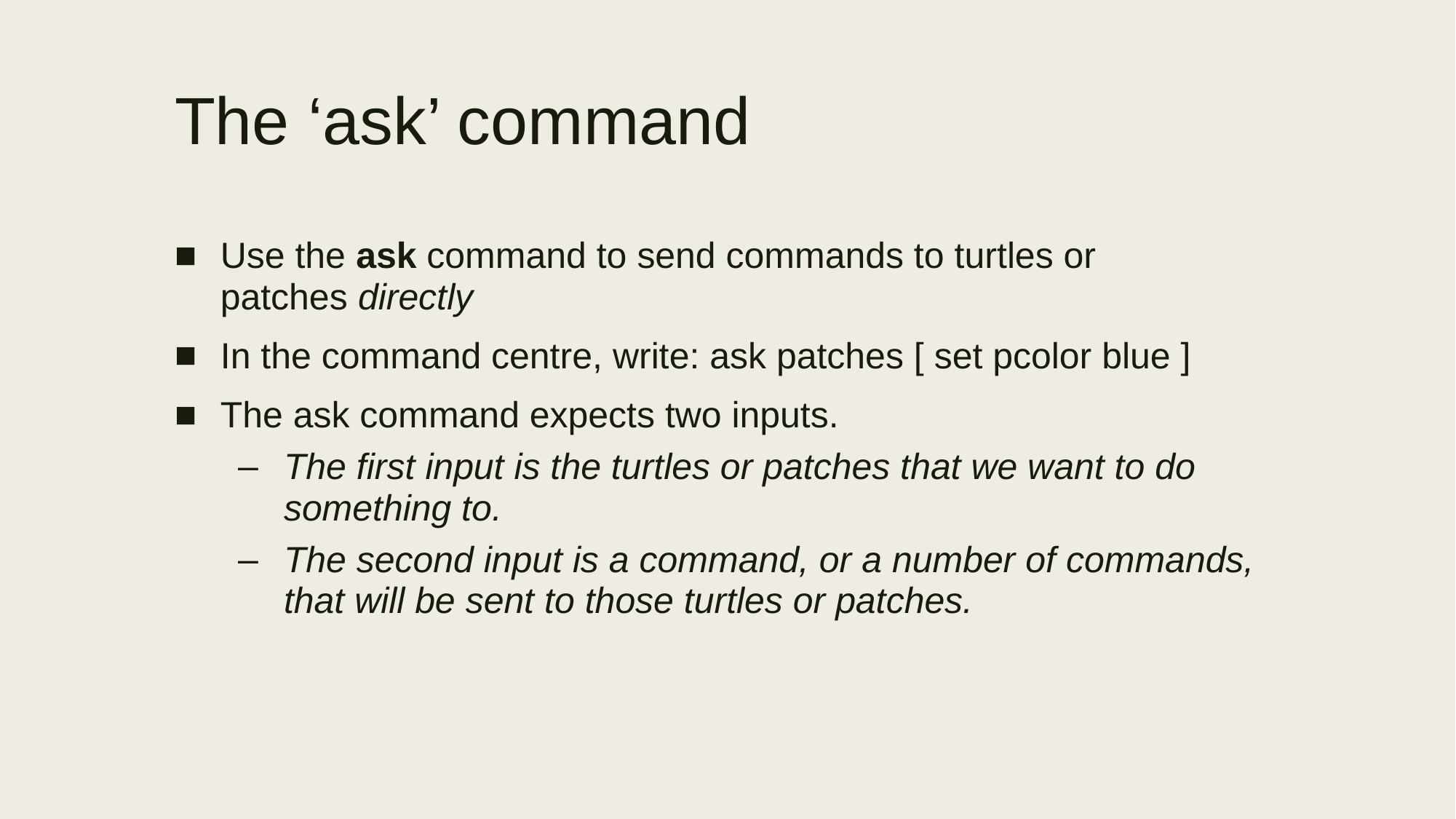

# The ‘ask’ command
Use the ask command to send commands to turtles or patches directly
In the command centre, write: ask patches [ set pcolor blue ]
The ask command expects two inputs.
The first input is the turtles or patches that we want to do something to.
The second input is a command, or a number of commands, that will be sent to those turtles or patches.